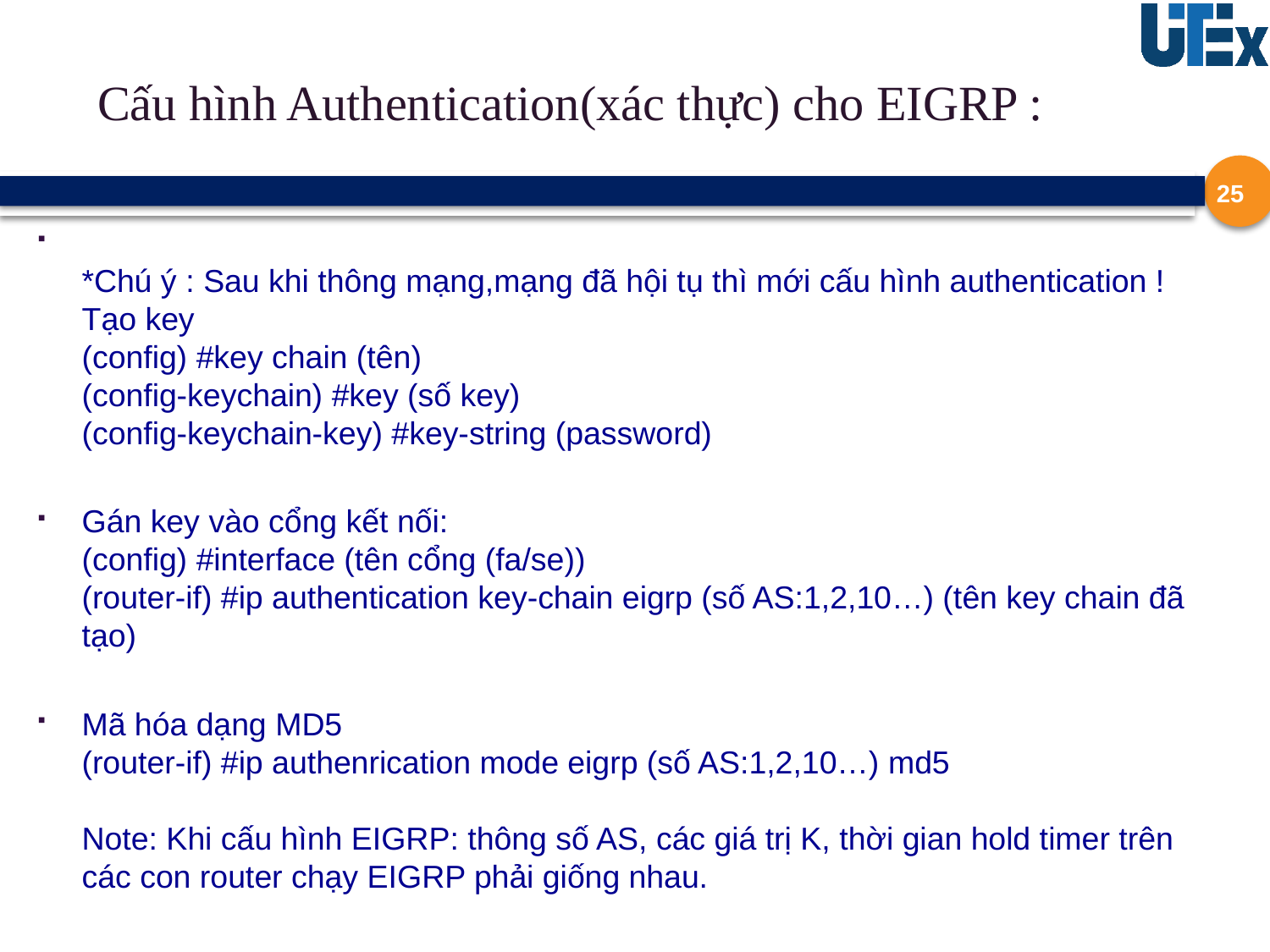

# Cấu hình Authentication(xác thực) cho EIGRP :
25
*Chú ý : Sau khi thông mạng,mạng đã hội tụ thì mới cấu hình authentication !
Tạo key
(config) #key chain (tên)
(config-keychain) #key (số key)
(config-keychain-key) #key-string (password)
Gán key vào cổng kết nối:
(config) #interface (tên cổng (fa/se))
(router-if) #ip authentication key-chain eigrp (số AS:1,2,10…) (tên key chain đã tạo)
Mã hóa dạng MD5
(router-if) #ip authenrication mode eigrp (số AS:1,2,10…) md5
Note: Khi cấu hình EIGRP: thông số AS, các giá trị K, thời gian hold timer trên các con router chạy EIGRP phải giống nhau.